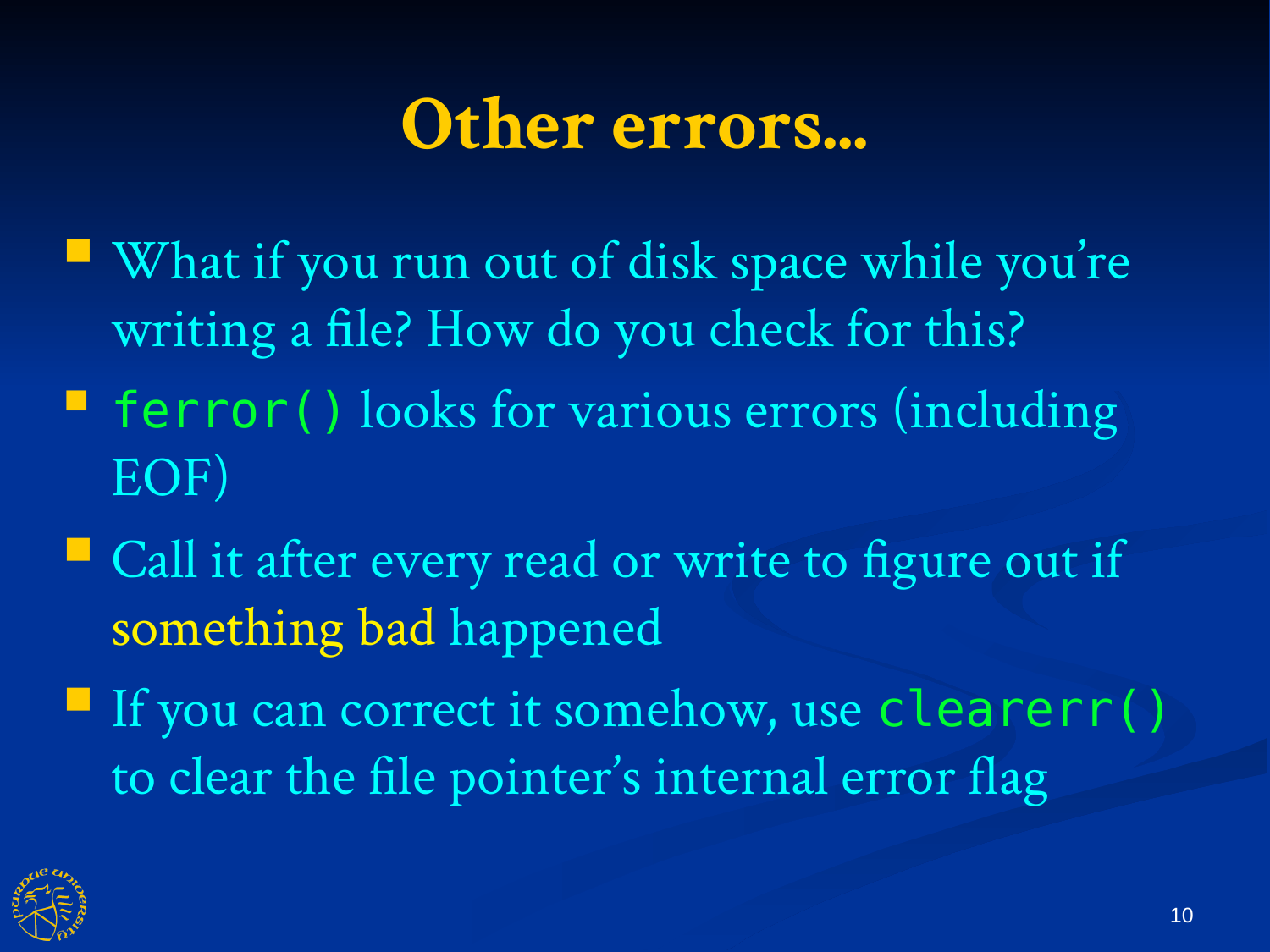

Other errors...
What if you run out of disk space while you’re writing a file? How do you check for this?
ferror() looks for various errors (including EOF)
Call it after every read or write to figure out if something bad happened
If you can correct it somehow, use clearerr() to clear the file pointer’s internal error flag
10